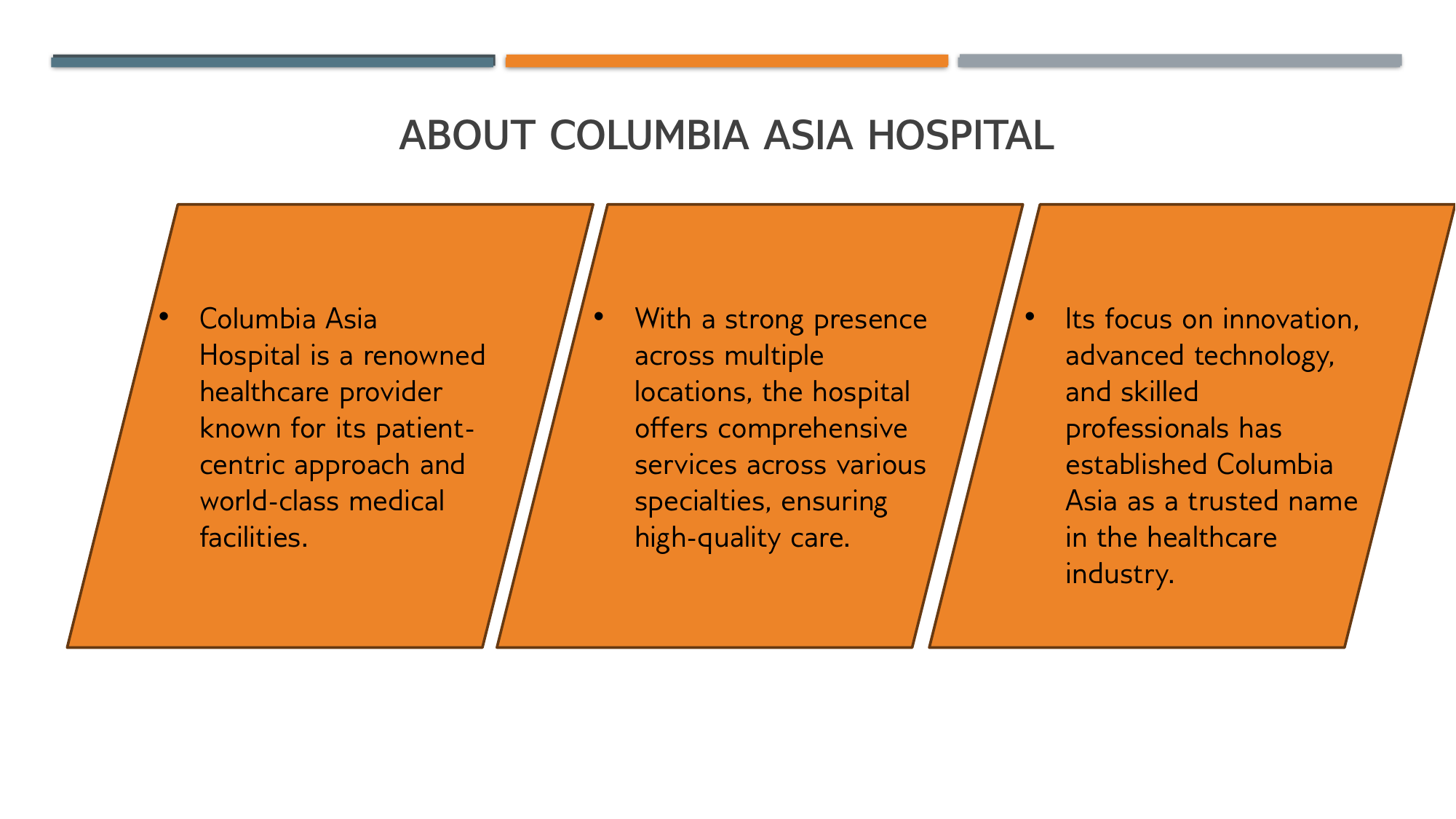

# About Columbia Asia hospital

Columbia Asia Hospital is a renowned healthcare provider known for its patient-centric approach and world-class medical facilities.
With a strong presence across multiple locations, the hospital offers comprehensive services across various specialties, ensuring high-quality care.
Its focus on innovation, advanced technology, and skilled professionals has established Columbia Asia as a trusted name in the healthcare industry.